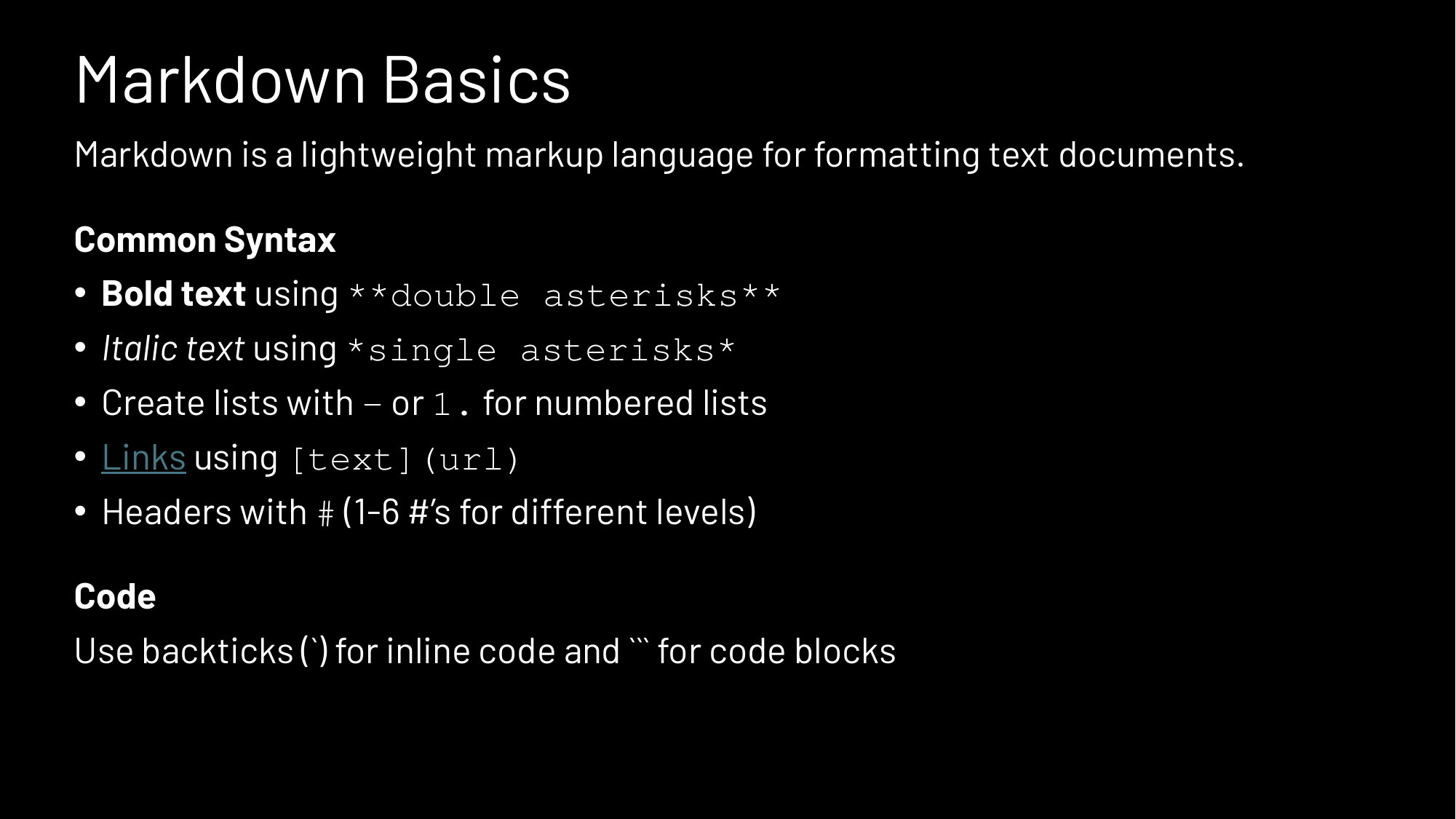

# Markdown Basics
Markdown is a lightweight markup language for formatting text documents.
Common Syntax
Bold text using **double asterisks**
Italic text using *single asterisks*
Create lists with - or 1. for numbered lists
Links using [text](url)
Headers with # (1-6 #’s for different levels)
Code
Use backticks (`) for inline code and ``` for code blocks